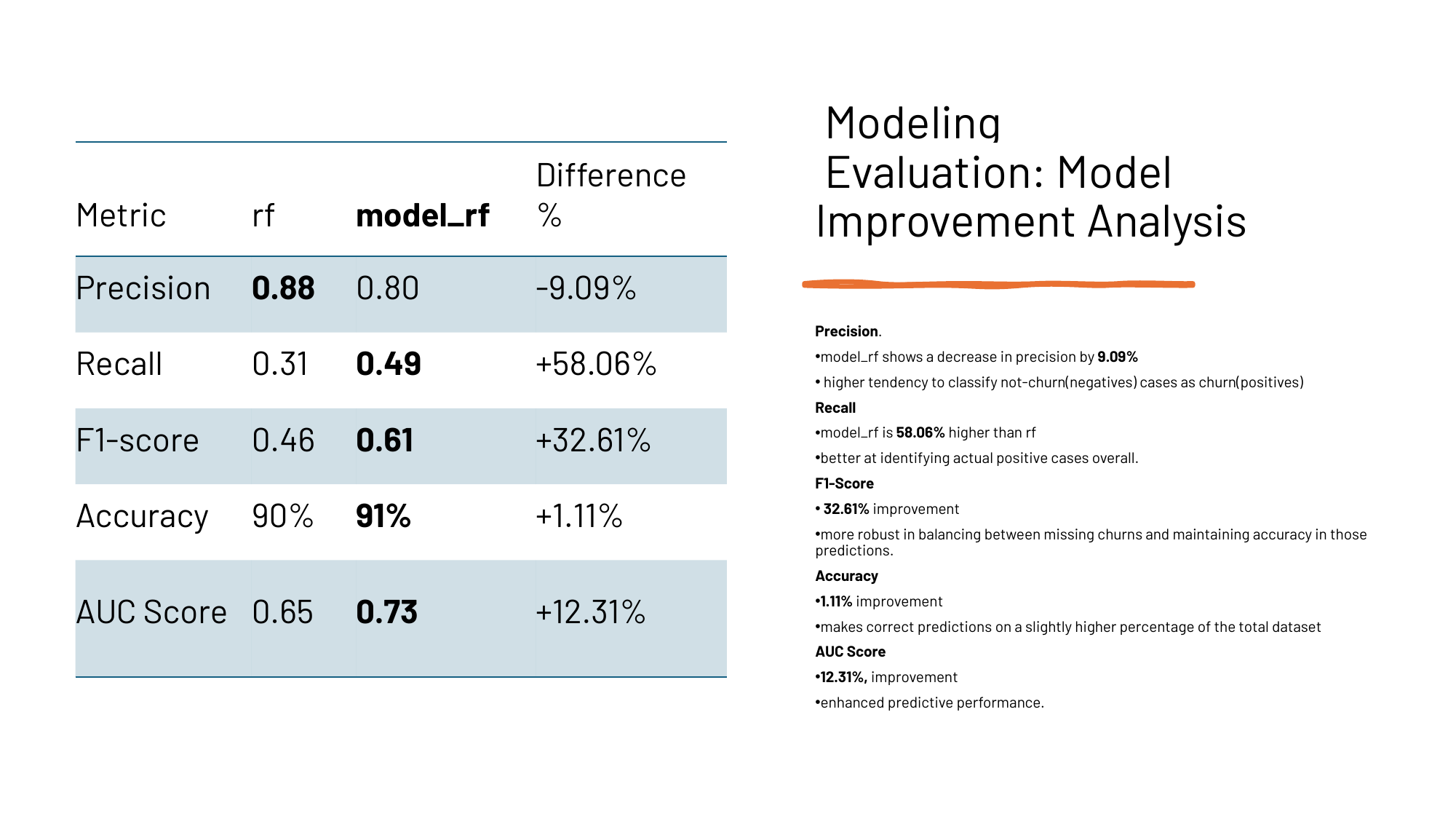

# Modeling Evaluation: Model Improvement Analysis
| Metric | rf | model\_rf | Difference % |
| --- | --- | --- | --- |
| Precision | 0.88 | 0.80 | -9.09% |
| Recall | 0.31 | 0.49 | +58.06% |
| F1-score | 0.46 | 0.61 | +32.61% |
| Accuracy | 90% | 91% | +1.11% |
| AUC Score | 0.65 | 0.73 | +12.31% |

Precision.
model_rf shows a decrease in precision by 9.09%
 higher tendency to classify not-churn(negatives) cases as churn(positives)
Recall
model_rf is 58.06% higher than rf
better at identifying actual positive cases overall.
F1-Score
 32.61% improvement
more robust in balancing between missing churns and maintaining accuracy in those predictions.
Accuracy
1.11% improvement
makes correct predictions on a slightly higher percentage of the total dataset
AUC Score
12.31%, improvement
enhanced predictive performance.